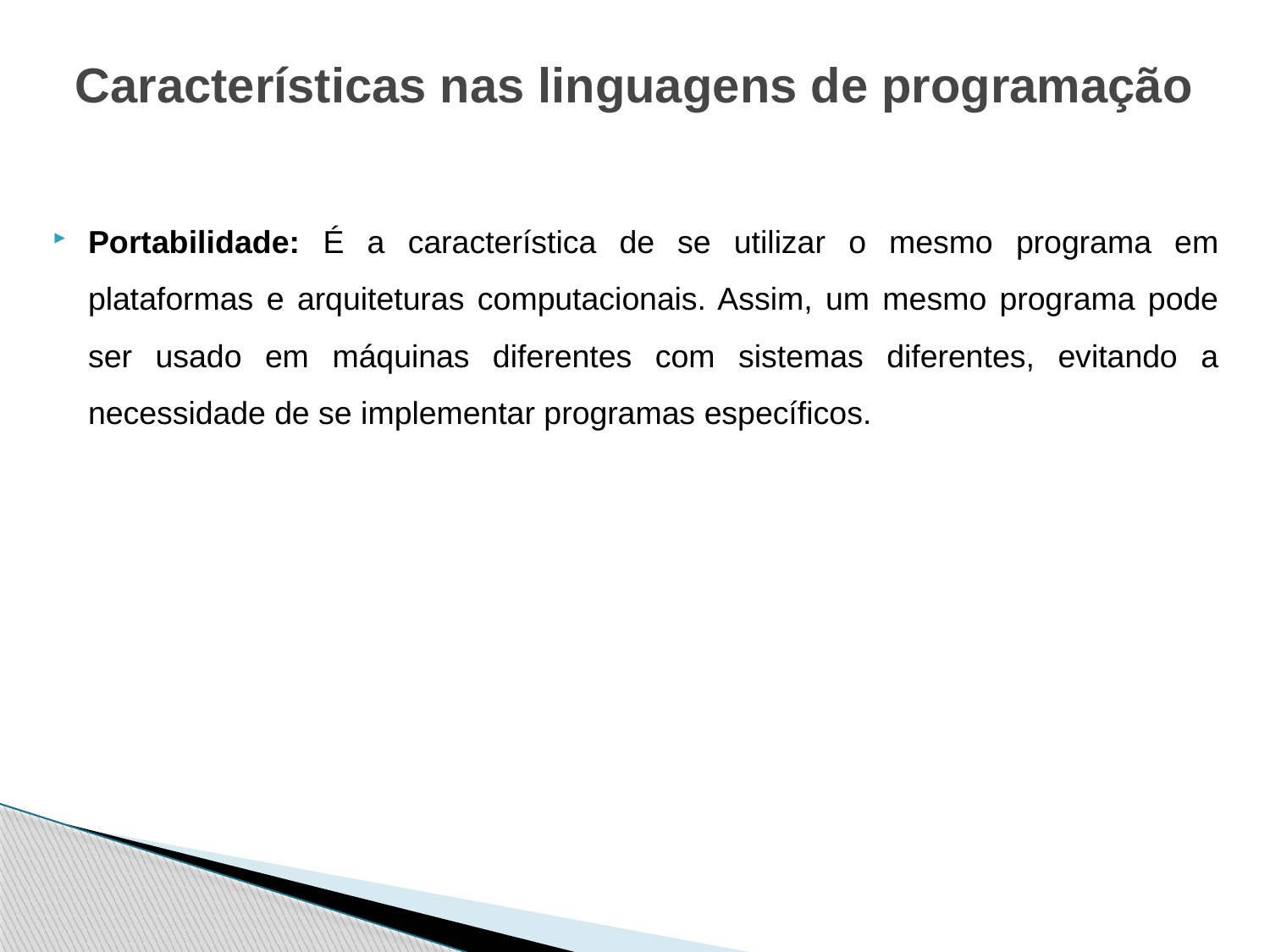

# Características nas linguagens de programação
Portabilidade: É a característica de se utilizar o mesmo programa em plataformas e arquiteturas computacionais. Assim, um mesmo programa pode ser usado em máquinas diferentes com sistemas diferentes, evitando a necessidade de se implementar programas específicos.